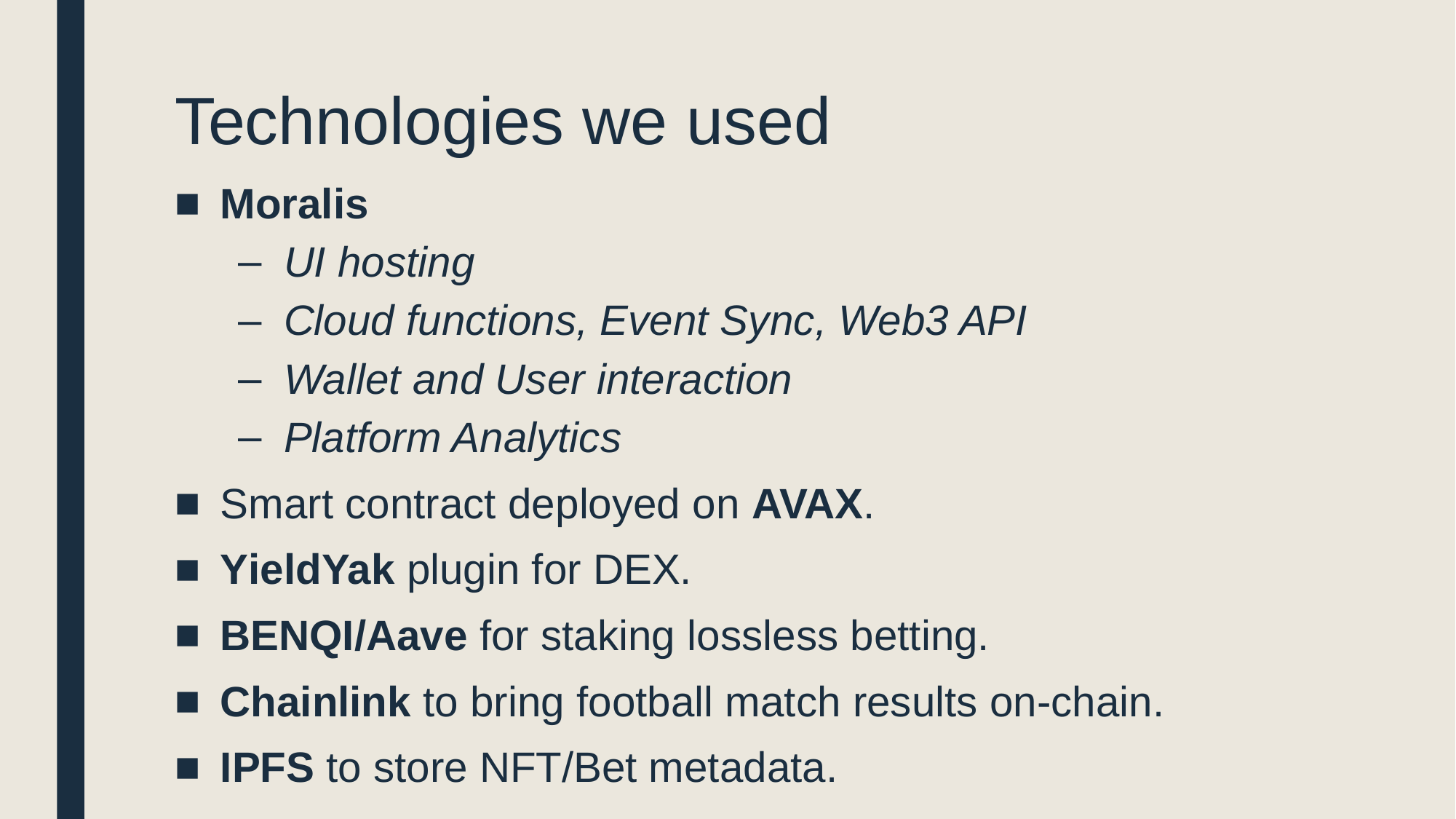

# Technologies we used
Moralis
UI hosting
Cloud functions, Event Sync, Web3 API
Wallet and User interaction
Platform Analytics
Smart contract deployed on AVAX.
YieldYak plugin for DEX.
BENQI/Aave for staking lossless betting.
Chainlink to bring football match results on-chain.
IPFS to store NFT/Bet metadata.